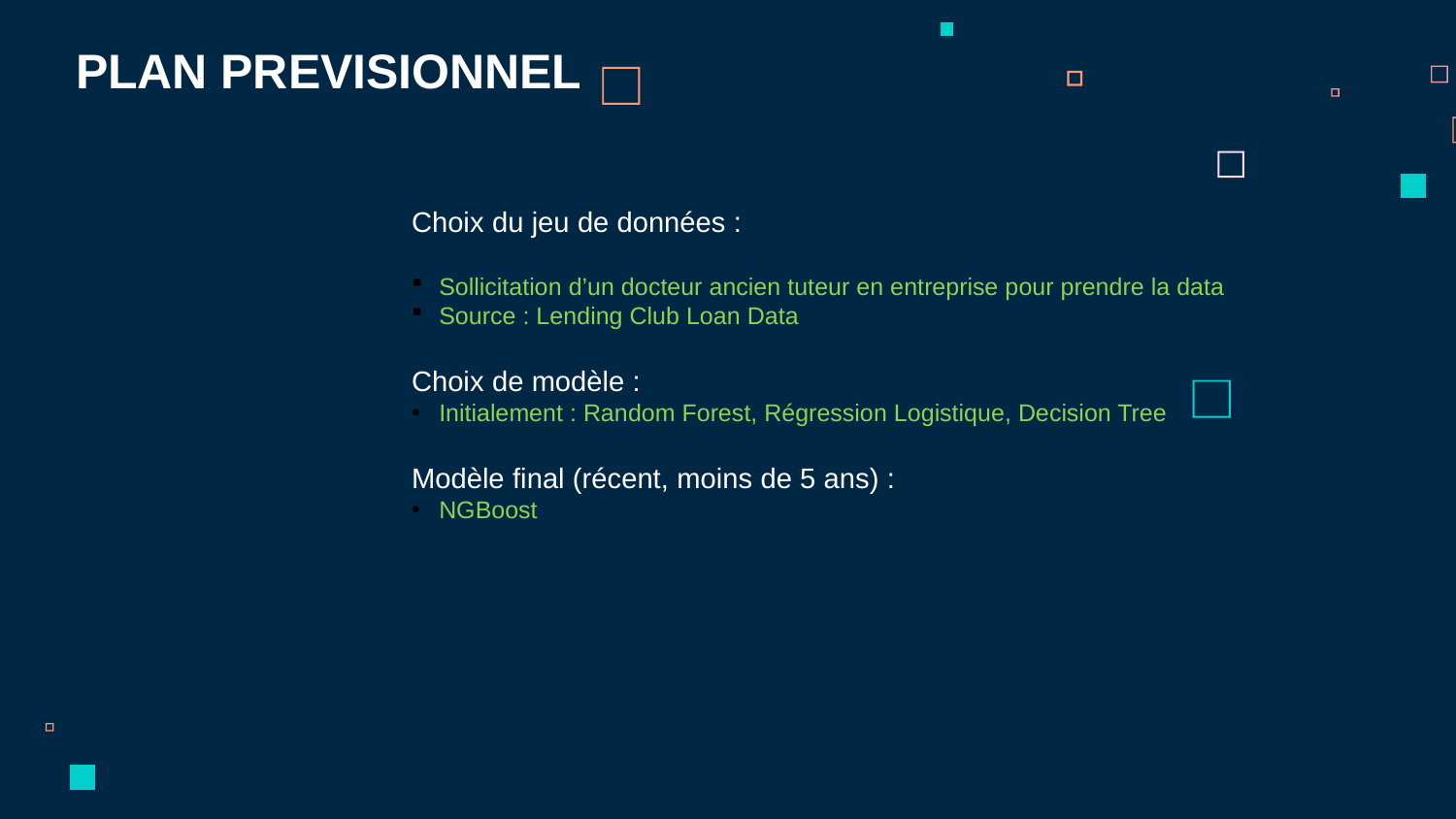

PLAN PREVISIONNEL

Choix du jeu de données :

Sollicitation d’un docteur ancien tuteur en entreprise pour prendre la data
Source : Lending Club Loan Data

Choix de modèle :
Initialement : Random Forest, Régression Logistique, Decision Tree

Modèle final (récent, moins de 5 ans) :
NGBoost